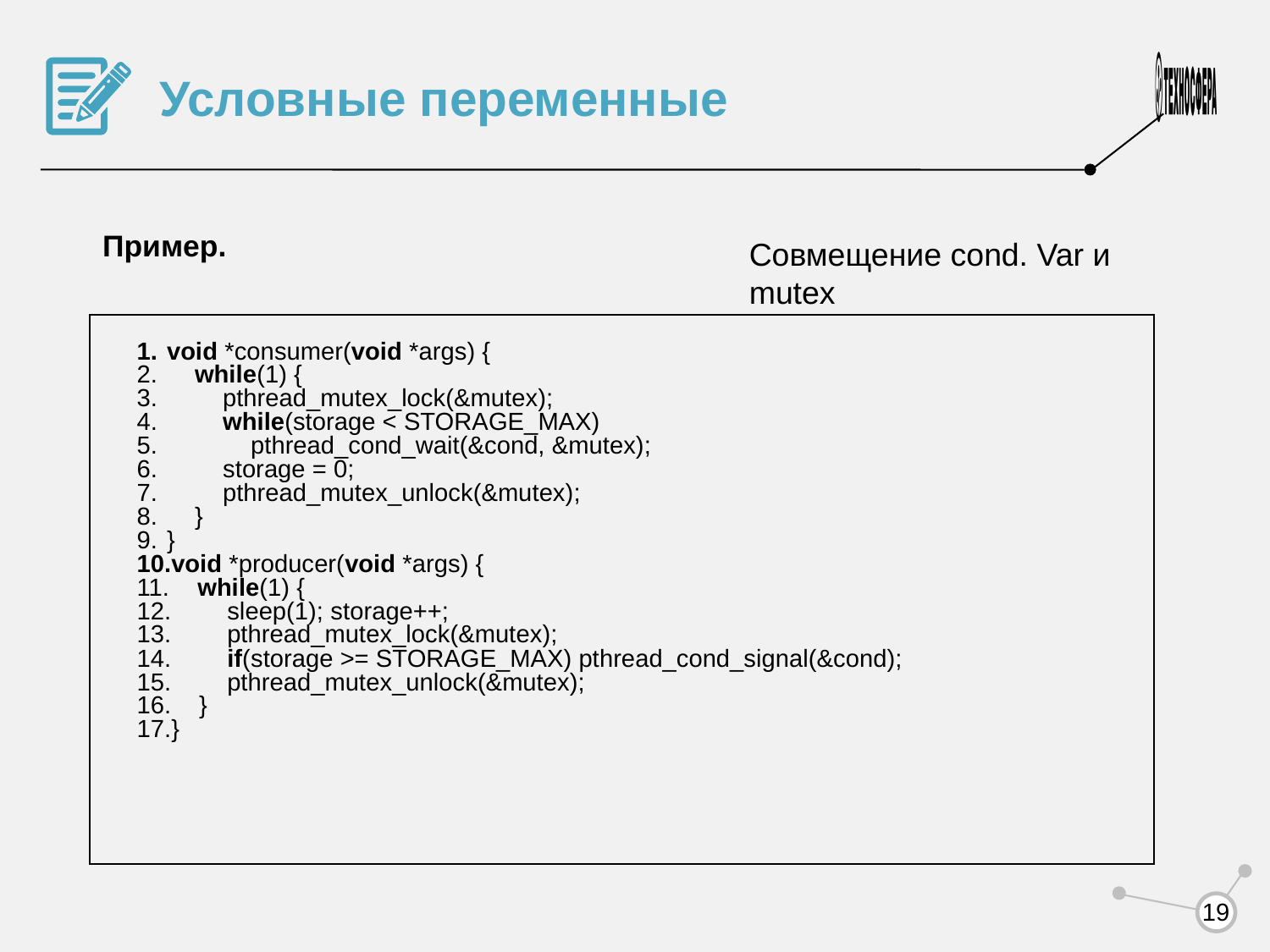

Условные переменные
Пример.
Совмещение cond. Var и mutex
void *consumer(void *args) {
    while(1) {
        pthread_mutex_lock(&mutex);
        while(storage < STORAGE_MAX)
            pthread_cond_wait(&cond, &mutex);
        storage = 0;
        pthread_mutex_unlock(&mutex);
    }
}
void *producer(void *args) {
    while(1) {
        sleep(1); storage++;
        pthread_mutex_lock(&mutex);
        if(storage >= STORAGE_MAX) pthread_cond_signal(&cond);
        pthread_mutex_unlock(&mutex);
    }
}
19